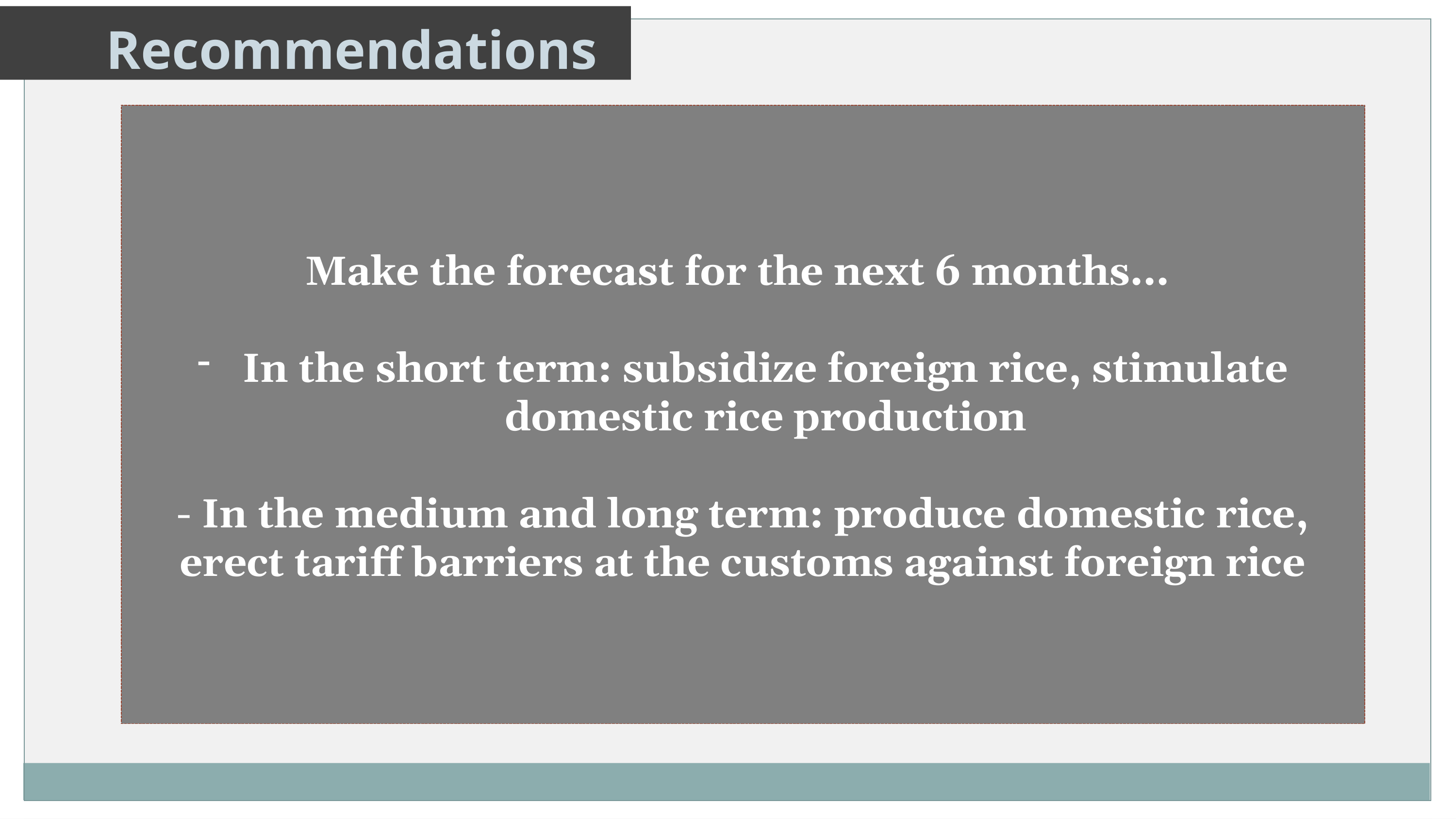

Recommendations
Make the forecast for the next 6 months...

In the short term: subsidize foreign rice, stimulate domestic rice production

- In the medium and long term: produce domestic rice, erect tariff barriers at the customs against foreign rice